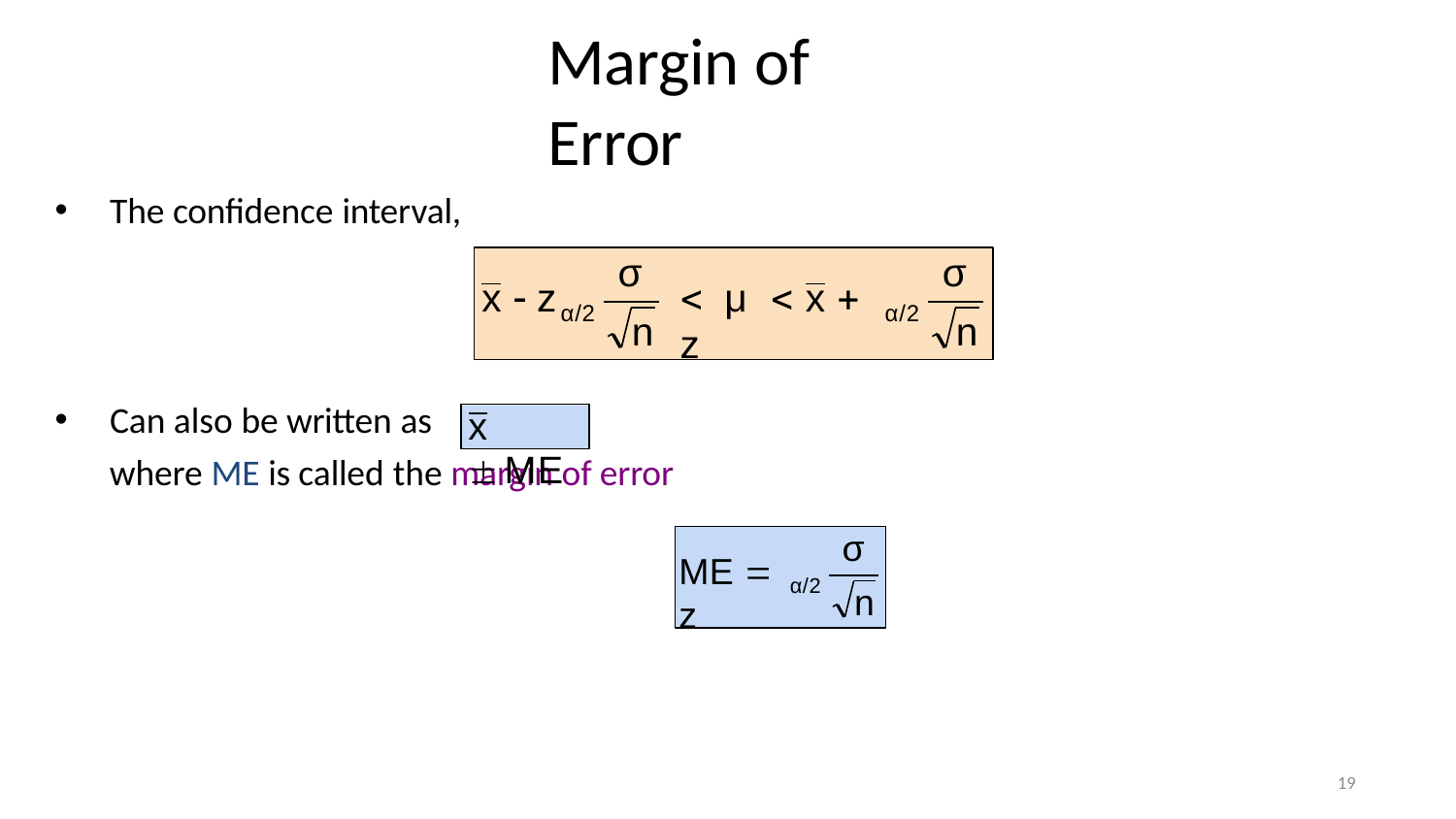

# Margin of Error
The confidence interval,
σ
n
σ
n

x − z
<  μ  <	x + z
α/2
α/2
Can also be written as

x ±ME
where ME is called the margin of error
σ
n

ME = z
α/2
19